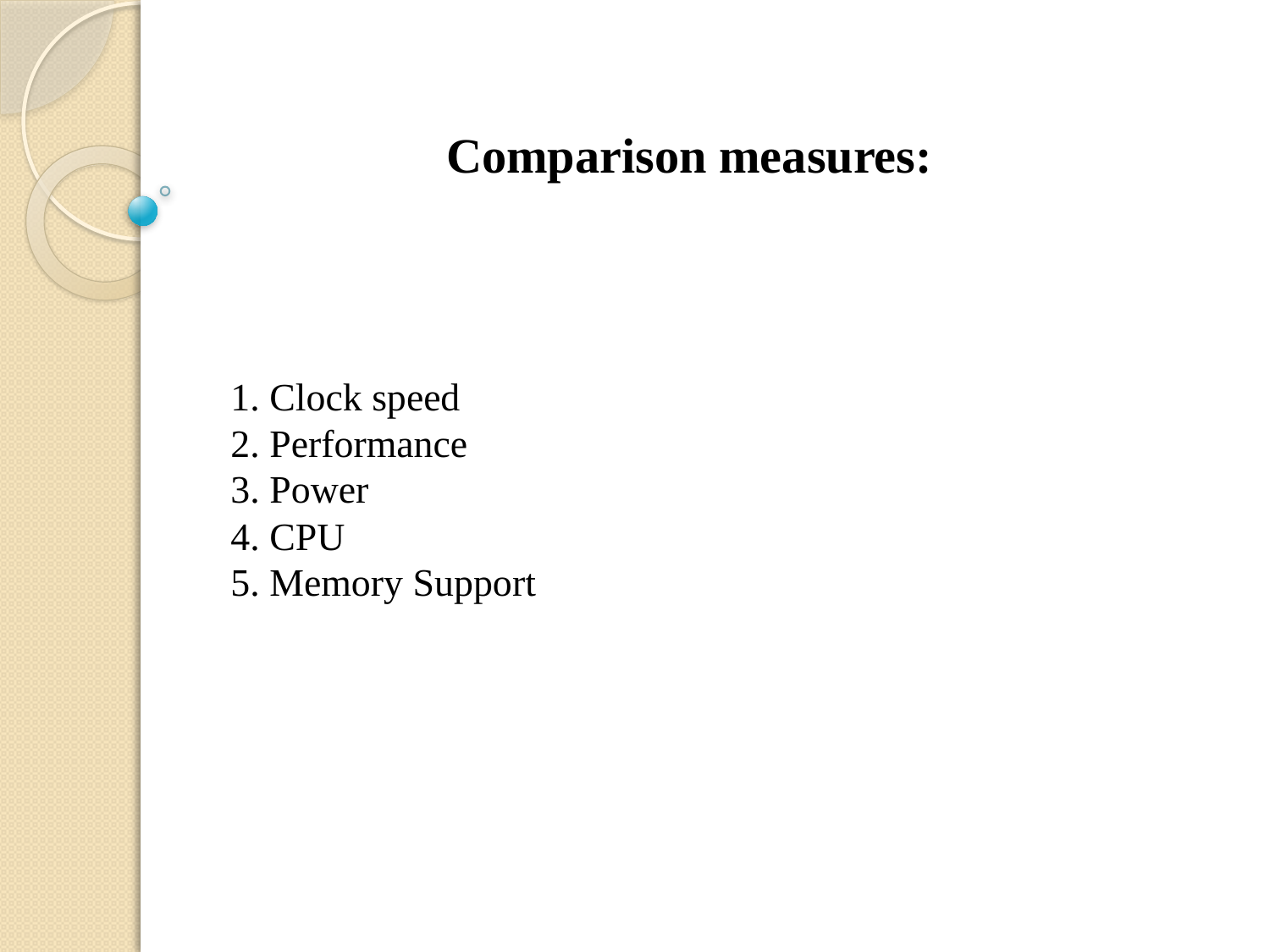

Comparison measures:
# 1. Clock speed 2. Performance 3. Power 4. CPU 5. Memory Support